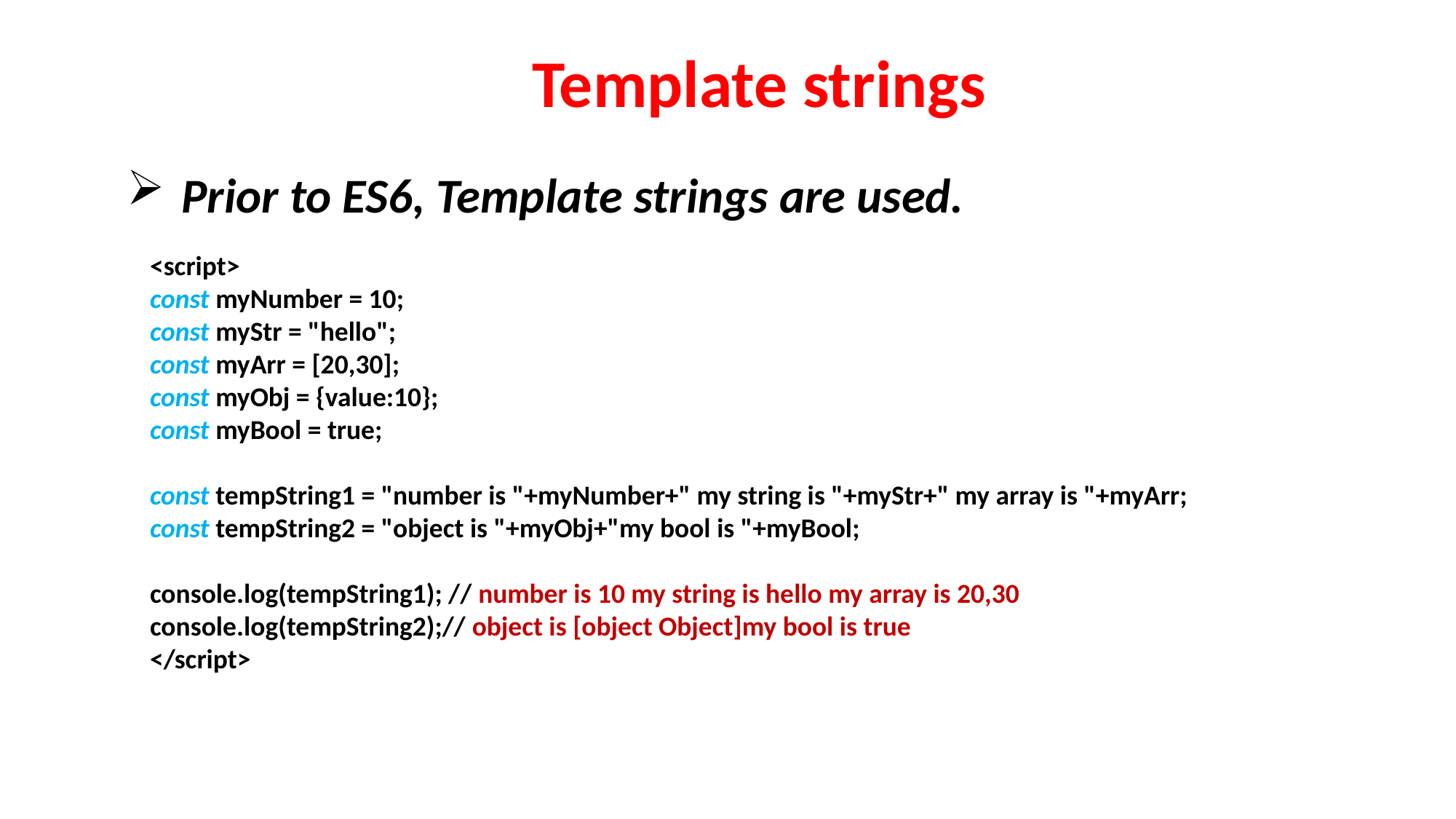

Template strings
Prior to ES6, Template strings are used.

<script>
const myNumber = 10;
const myStr = "hello";
const myArr = [20,30];
const myObj = {value:10};
const myBool = true;

const tempString1 = "number is "+myNumber+" my string is "+myStr+" my array is "+myArr;
const tempString2 = "object is "+myObj+"my bool is "+myBool;

console.log(tempString1); // number is 10 my string is hello my array is 20,30
console.log(tempString2);// object is [object Object]my bool is true
</script>